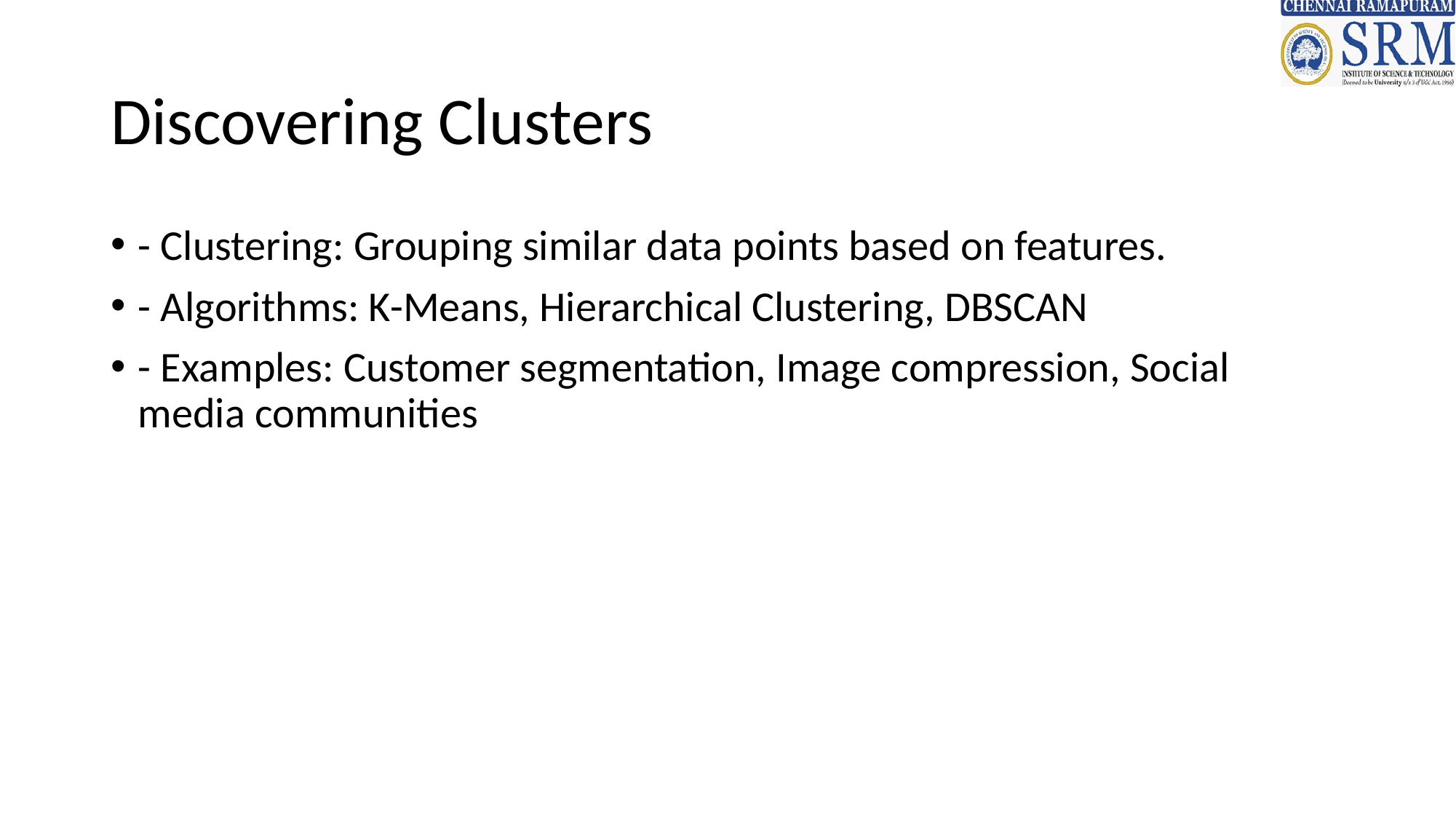

# Discovering Clusters
- Clustering: Grouping similar data points based on features.
- Algorithms: K-Means, Hierarchical Clustering, DBSCAN
- Examples: Customer segmentation, Image compression, Social media communities